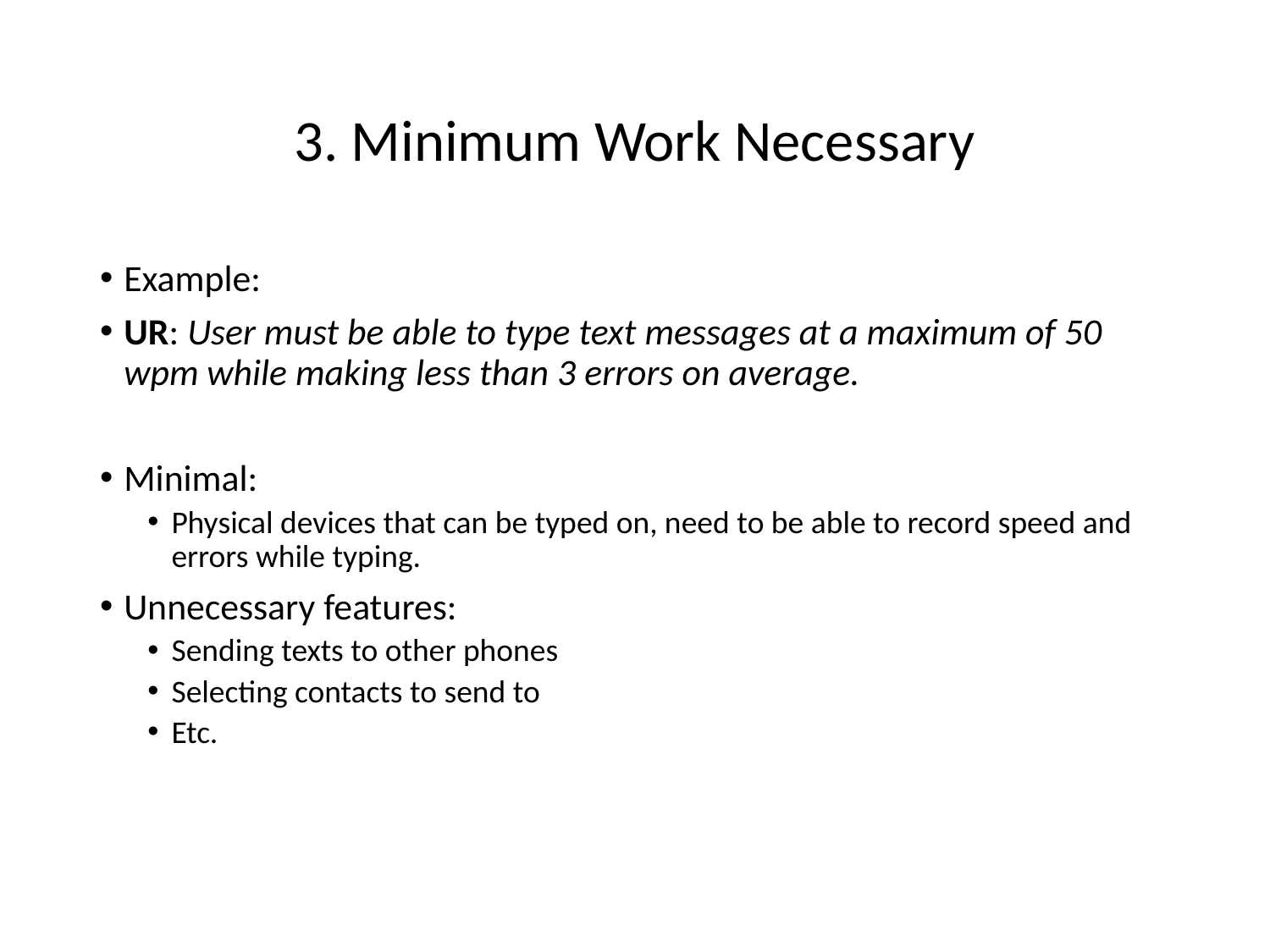

# 3. Minimum Work Necessary
Example:
UR: User must be able to type text messages at a maximum of 50 wpm while making less than 3 errors on average.

Minimal:
Physical devices that can be typed on, need to be able to record speed and errors while typing.
Unnecessary features:
Sending texts to other phones
Selecting contacts to send to
Etc.